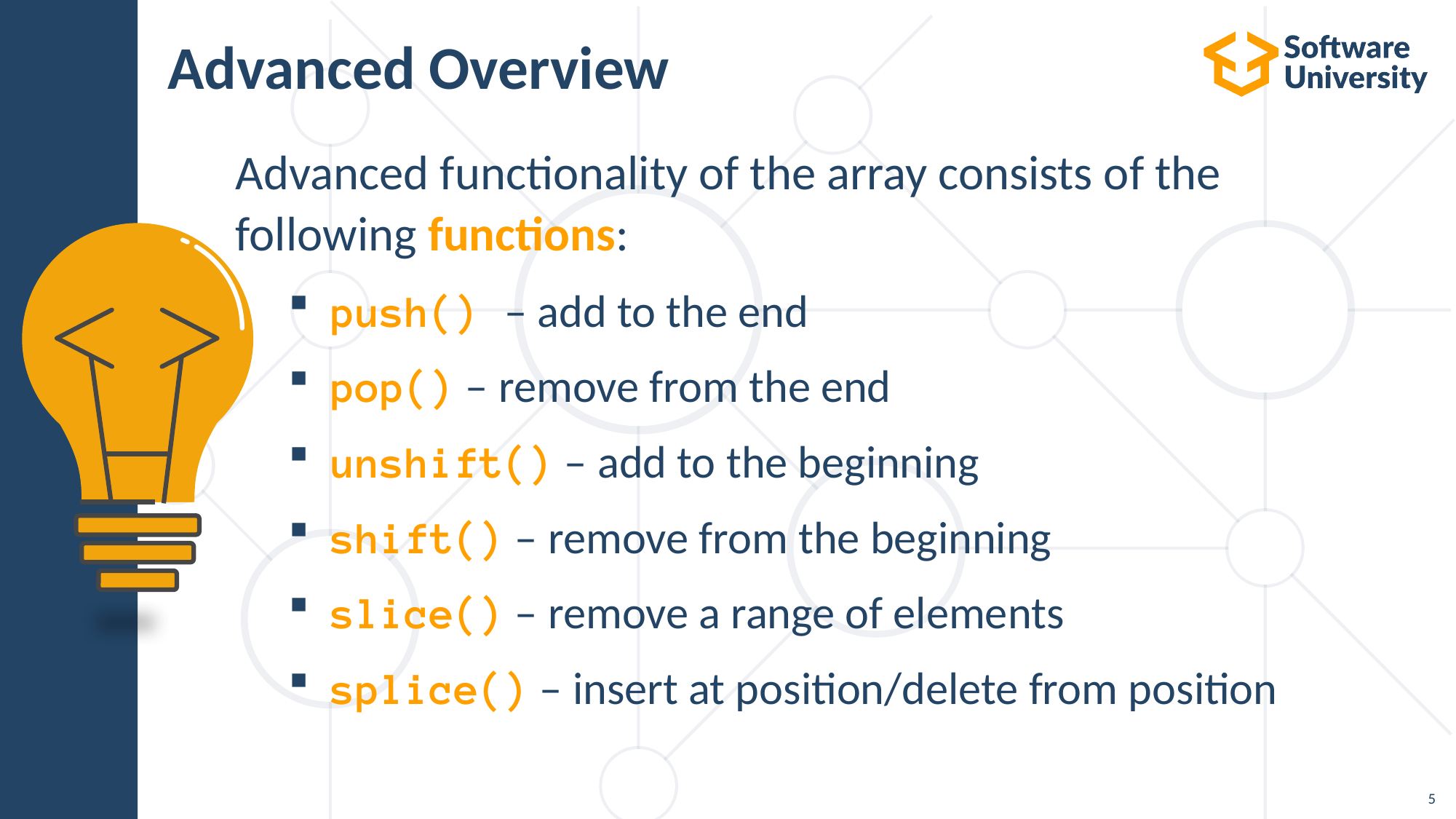

# Advanced Overview
Advanced functionality of the array consists of the               following functions:
push() – add to the end
pop() – remove from the end
unshift() – add to the beginning
shift() – remove from the beginning
slice() – remove a range of elements
splice() – insert at position/delete from position

5